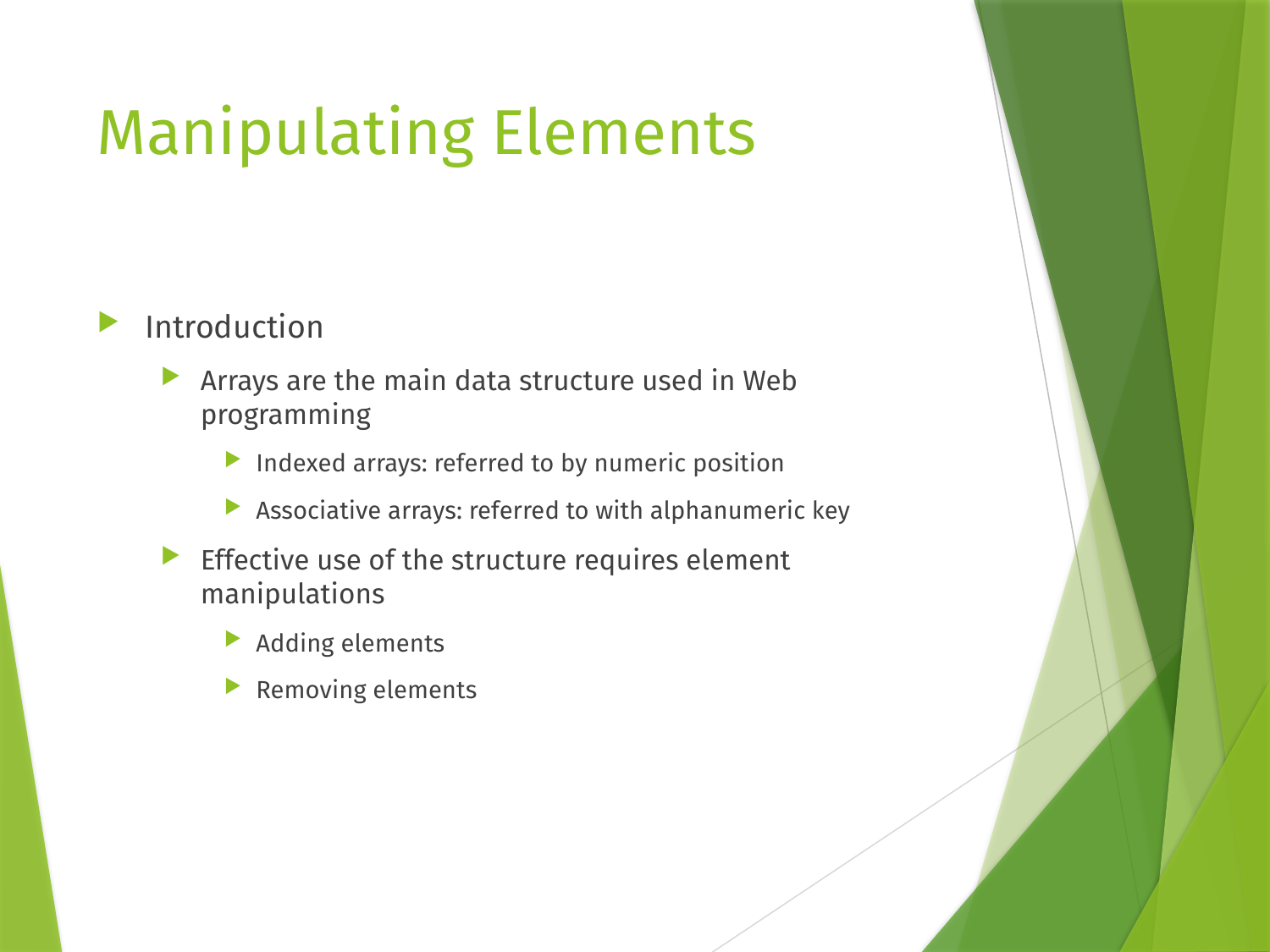

# Manipulating Elements
Introduction
Arrays are the main data structure used in Web programming
Indexed arrays: referred to by numeric position
Associative arrays: referred to with alphanumeric key
Effective use of the structure requires element manipulations
Adding elements
Removing elements